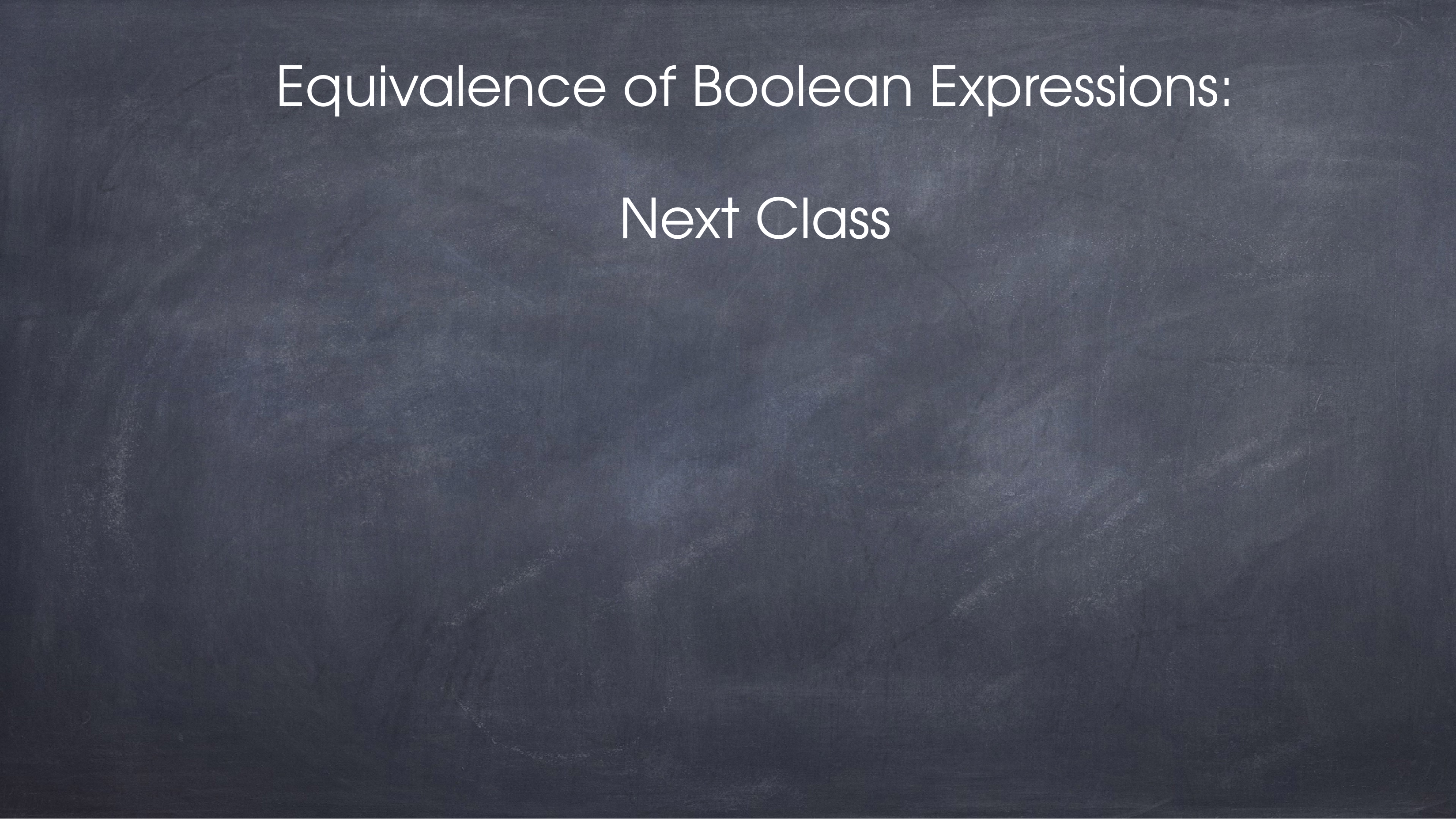

# Equivalence of Boolean Expressions: Next Class